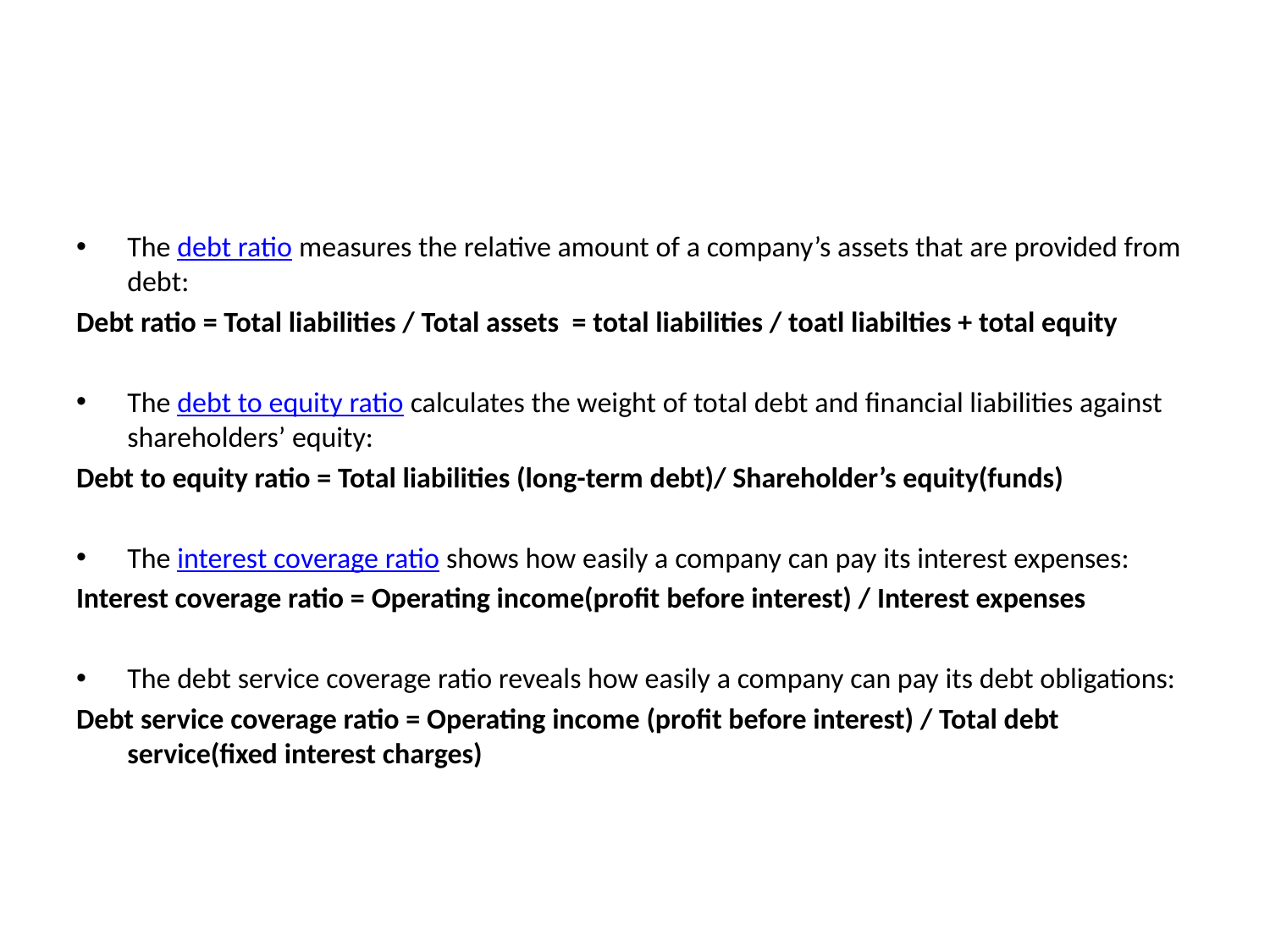

#
The debt ratio measures the relative amount of a company’s assets that are provided from debt:
Debt ratio = Total liabilities / Total assets  = total liabilities / toatl liabilties + total equity

The debt to equity ratio calculates the weight of total debt and financial liabilities against shareholders’ equity:
Debt to equity ratio = Total liabilities (long-term debt)/ Shareholder’s equity(funds)

The interest coverage ratio shows how easily a company can pay its interest expenses:
Interest coverage ratio = Operating income(profit before interest) / Interest expenses

The debt service coverage ratio reveals how easily a company can pay its debt obligations:
Debt service coverage ratio = Operating income (profit before interest) / Total debt service(fixed interest charges)